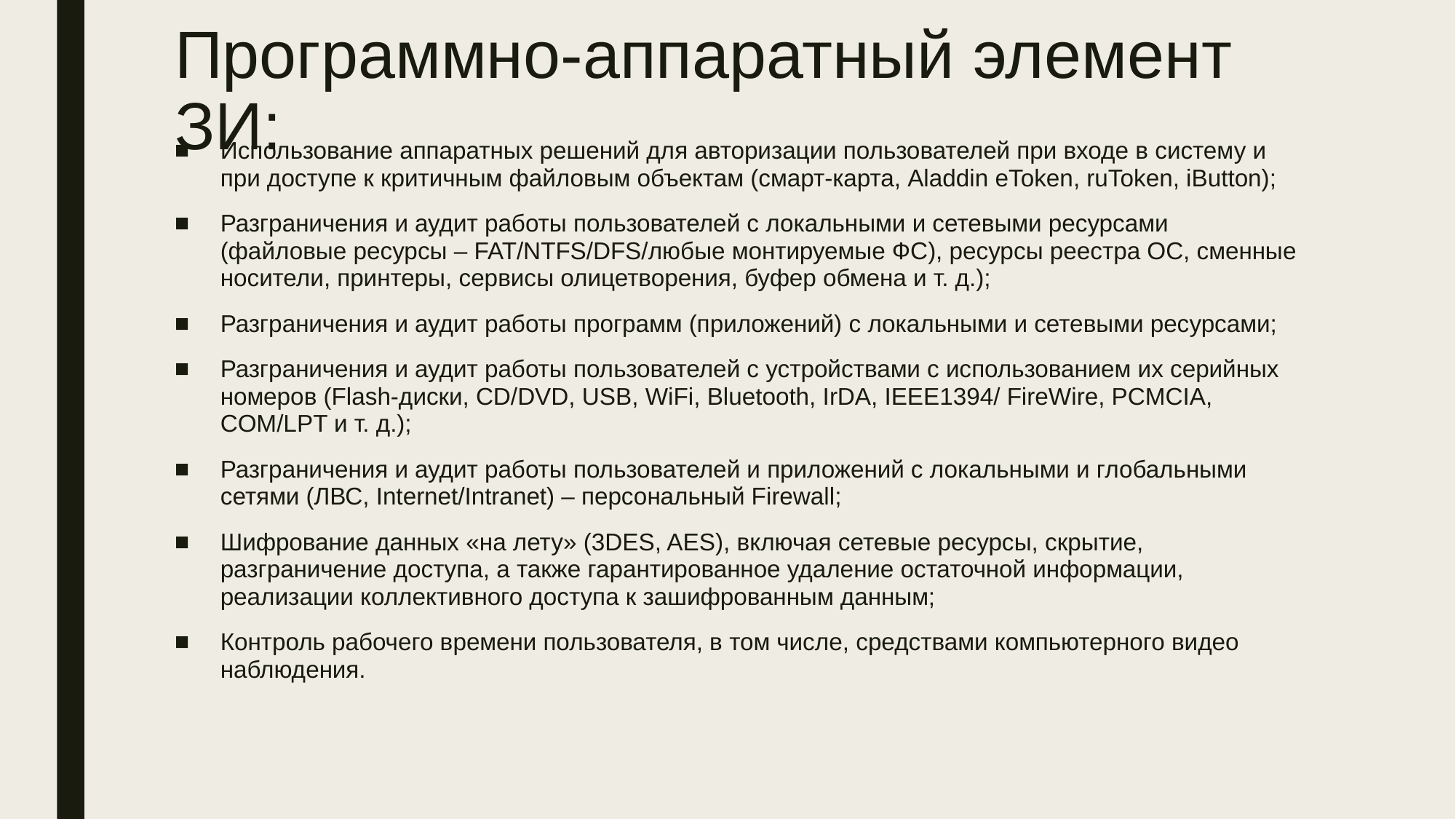

# Программно-аппаратный элемент ЗИ:
Использование аппаратных решений для авторизации пользователей при входе в систему и при доступе к критичным файловым объектам (смарт-карта, Aladdin eToken, ruToken, iButton);
Разграничения и аудит работы пользователей с локальными и сетевыми ресурсами (файловые ресурсы – FAT/NTFS/DFS/любые монтируемые ФС), ресурсы реестра ОС, сменные носители, принтеры, сервисы олицетворения, буфер обмена и т. д.);
Разграничения и аудит работы программ (приложений) с локальными и сетевыми ресурсами;
Разграничения и аудит работы пользователей с устройствами с использованием их серийных номеров (Flash-диски, CD/DVD, USB, WiFi, Bluetooth, IrDA, IEEE1394/ FireWire, PCMCIA, COM/LPT и т. д.);
Разграничения и аудит работы пользователей и приложений с локальными и глобальными сетями (ЛВС, Internet/Intranet) – персональный Firewall;
Шифрование данных «на лету» (3DES, AES), включая сетевые ресурсы, скрытие, разграничение доступа, а также гарантированное удаление остаточной информации, реализации коллективного доступа к зашифрованным данным;
Контроль рабочего времени пользователя, в том числе, средствами компьютерного видео наблюдения.